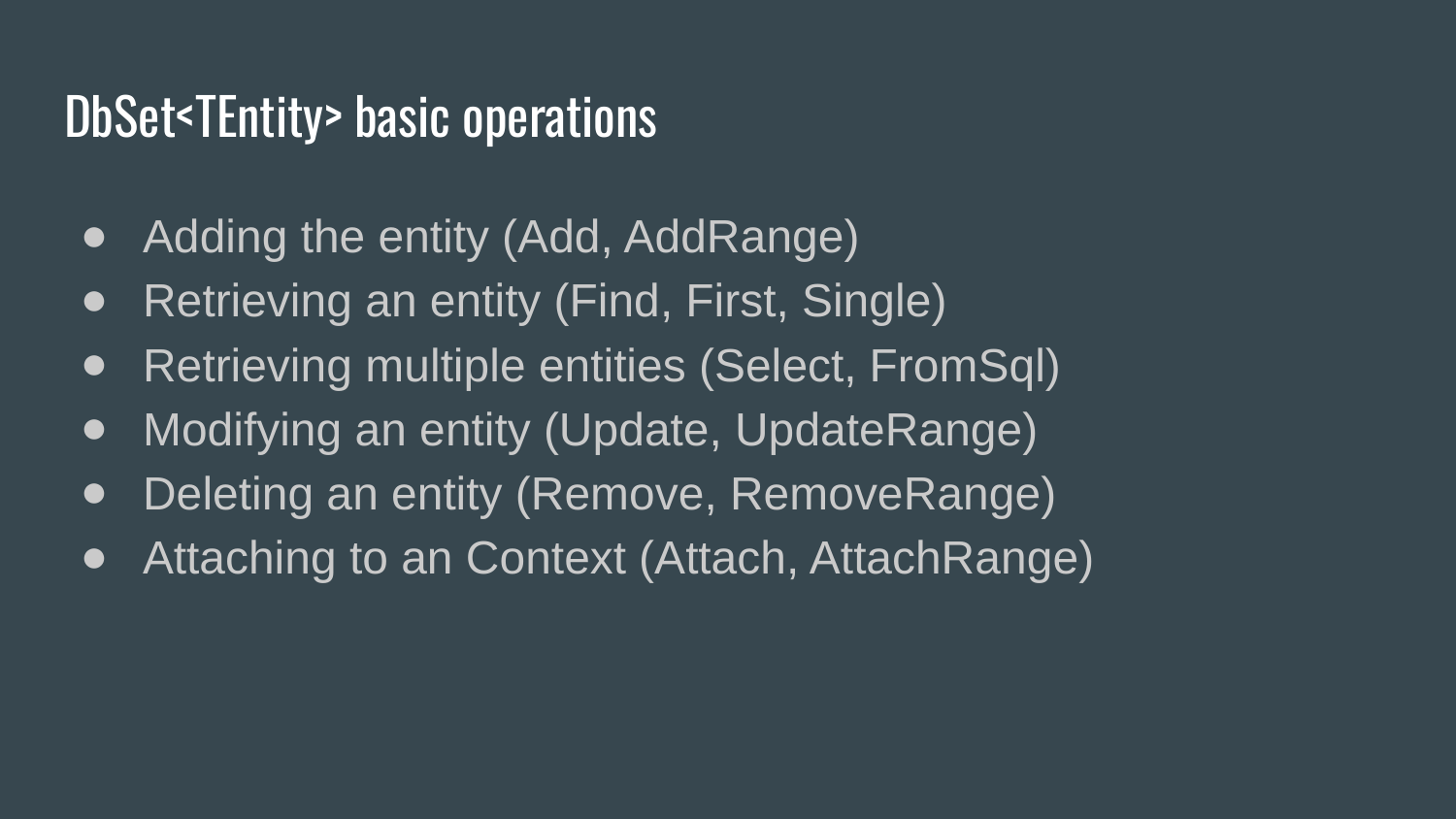

# DbSet<TEntity> basic operations
Adding the entity (Add, AddRange)
Retrieving an entity (Find, First, Single)
Retrieving multiple entities (Select, FromSql)
Modifying an entity (Update, UpdateRange)
Deleting an entity (Remove, RemoveRange)
Attaching to an Context (Attach, AttachRange)